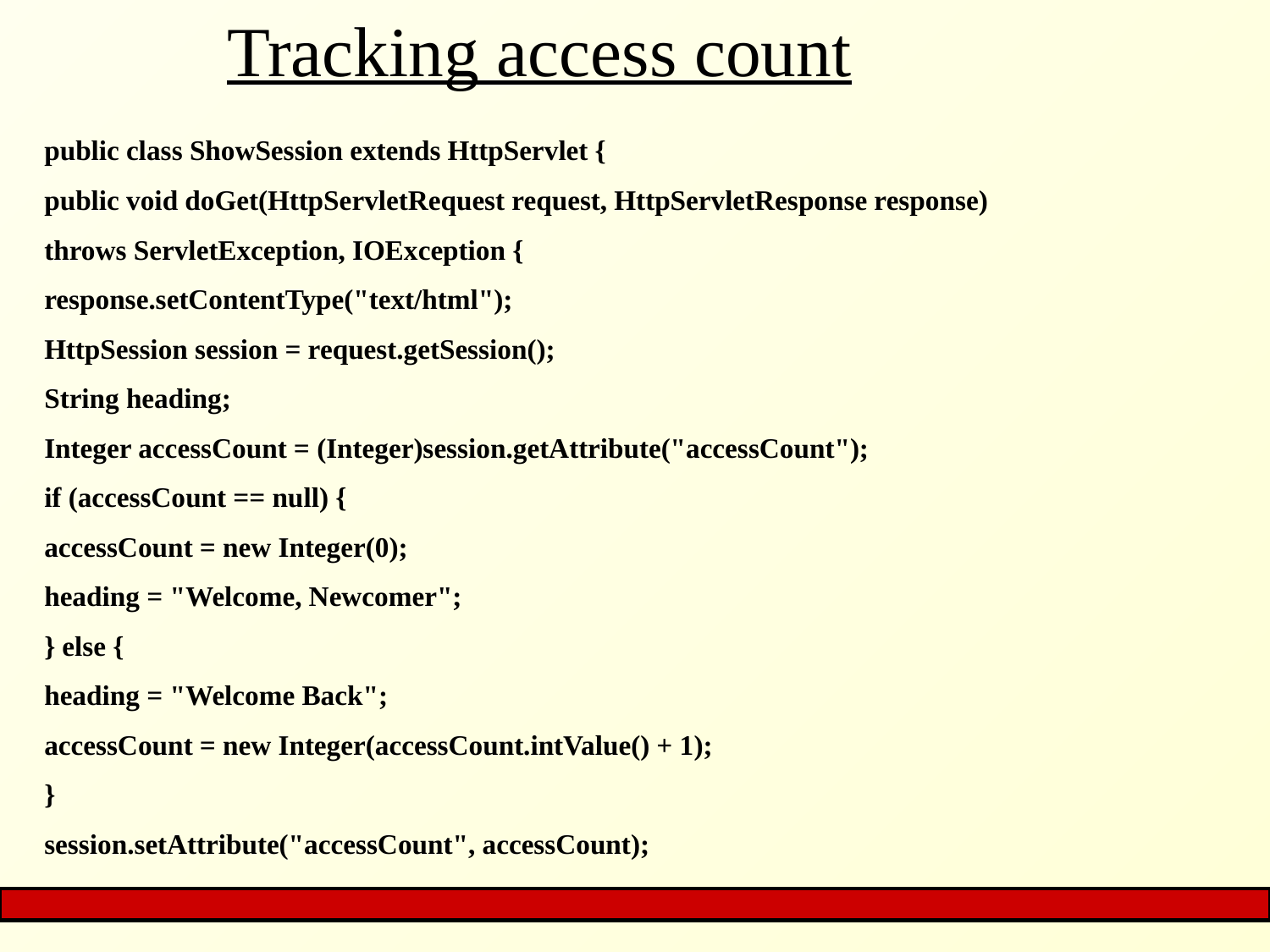

# Tracking access count
public class ShowSession extends HttpServlet {
public void doGet(HttpServletRequest request, HttpServletResponse response)
throws ServletException, IOException {
response.setContentType("text/html");
HttpSession session = request.getSession();
String heading;
Integer accessCount = (Integer)session.getAttribute("accessCount");
if (accessCount == null) {
accessCount = new Integer(0);
heading = "Welcome, Newcomer";
} else {
heading = "Welcome Back";
accessCount = new Integer(accessCount.intValue() + 1);
}
session.setAttribute("accessCount", accessCount);